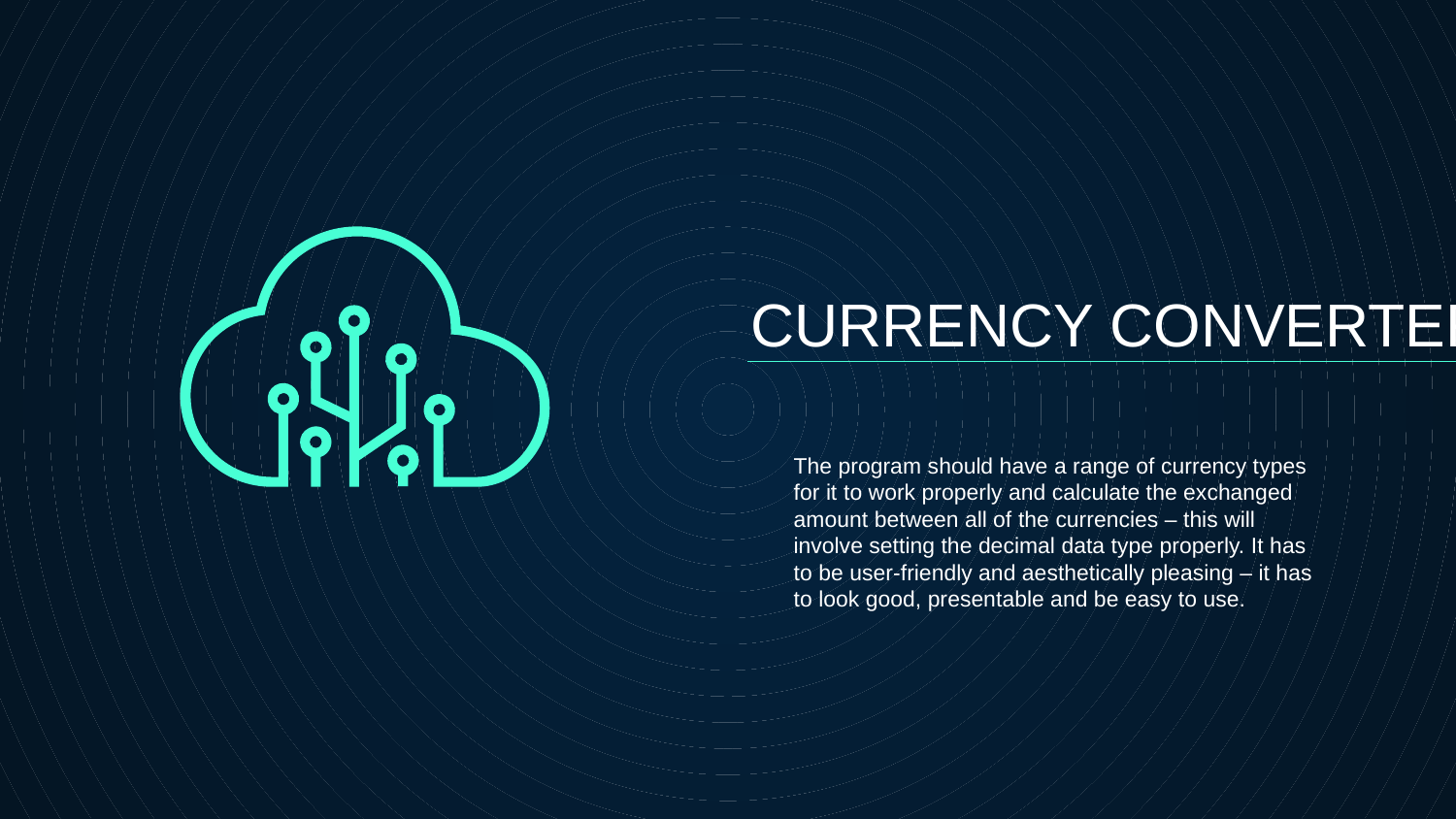

# CURRENCY CONVERTER

The program should have a range of currency types for it to work properly and calculate the exchanged amount between all of the currencies – this will involve setting the decimal data type properly. It has to be user-friendly and aesthetically pleasing – it has to look good, presentable and be easy to use.